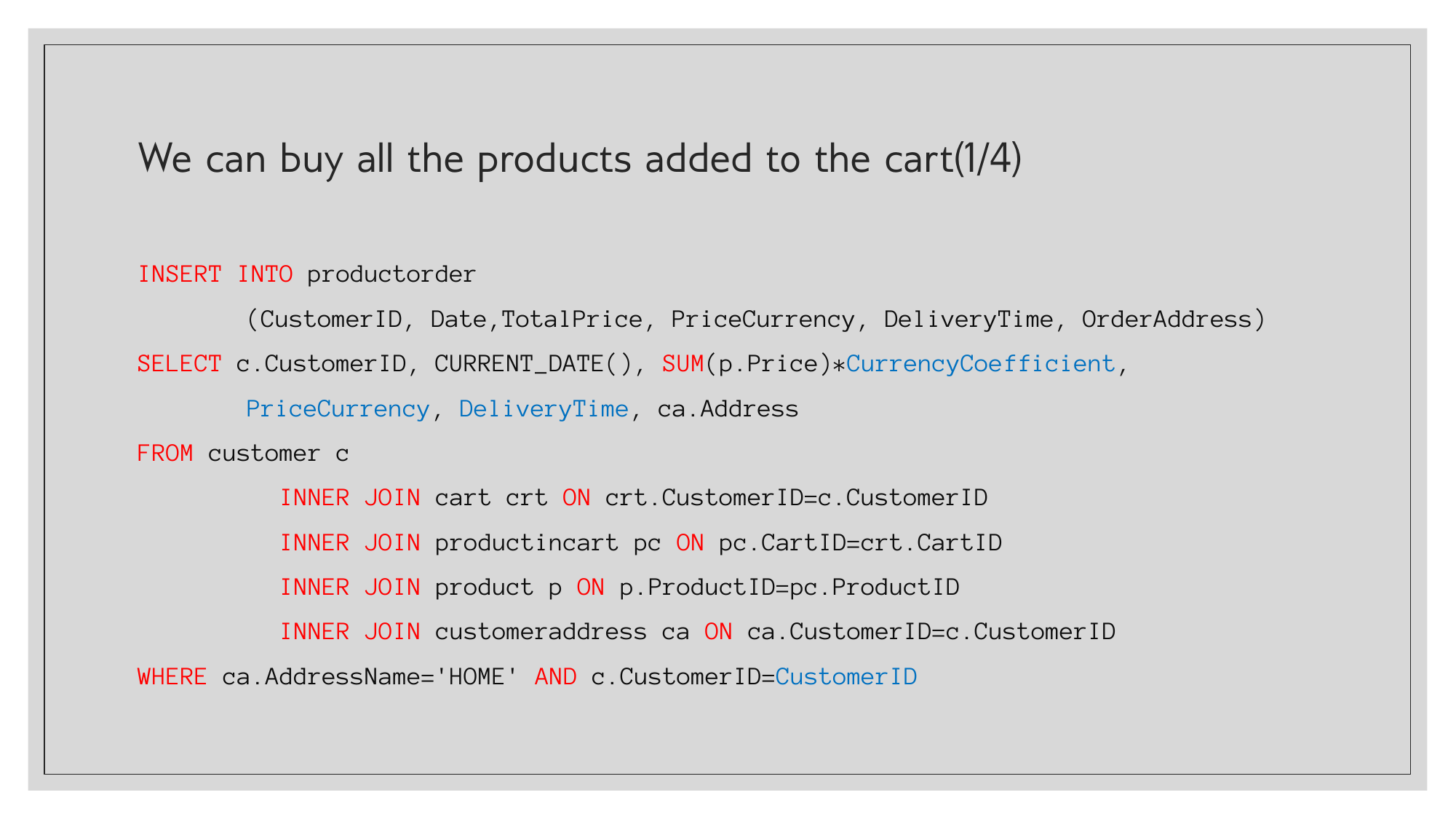

# We can buy all the products added to the cart(1/4)
INSERT INTO productorder
	(CustomerID, Date,TotalPrice, PriceCurrency, DeliveryTime, OrderAddress)
SELECT c.CustomerID, CURRENT_DATE(), SUM(p.Price)*CurrencyCoefficient,
	PriceCurrency, DeliveryTime, ca.Address
FROM customer c
          INNER JOIN cart crt ON crt.CustomerID=c.CustomerID
          INNER JOIN productincart pc ON pc.CartID=crt.CartID
          INNER JOIN product p ON p.ProductID=pc.ProductID
          INNER JOIN customeraddress ca ON ca.CustomerID=c.CustomerID
WHERE ca.AddressName='HOME' AND c.CustomerID=CustomerID